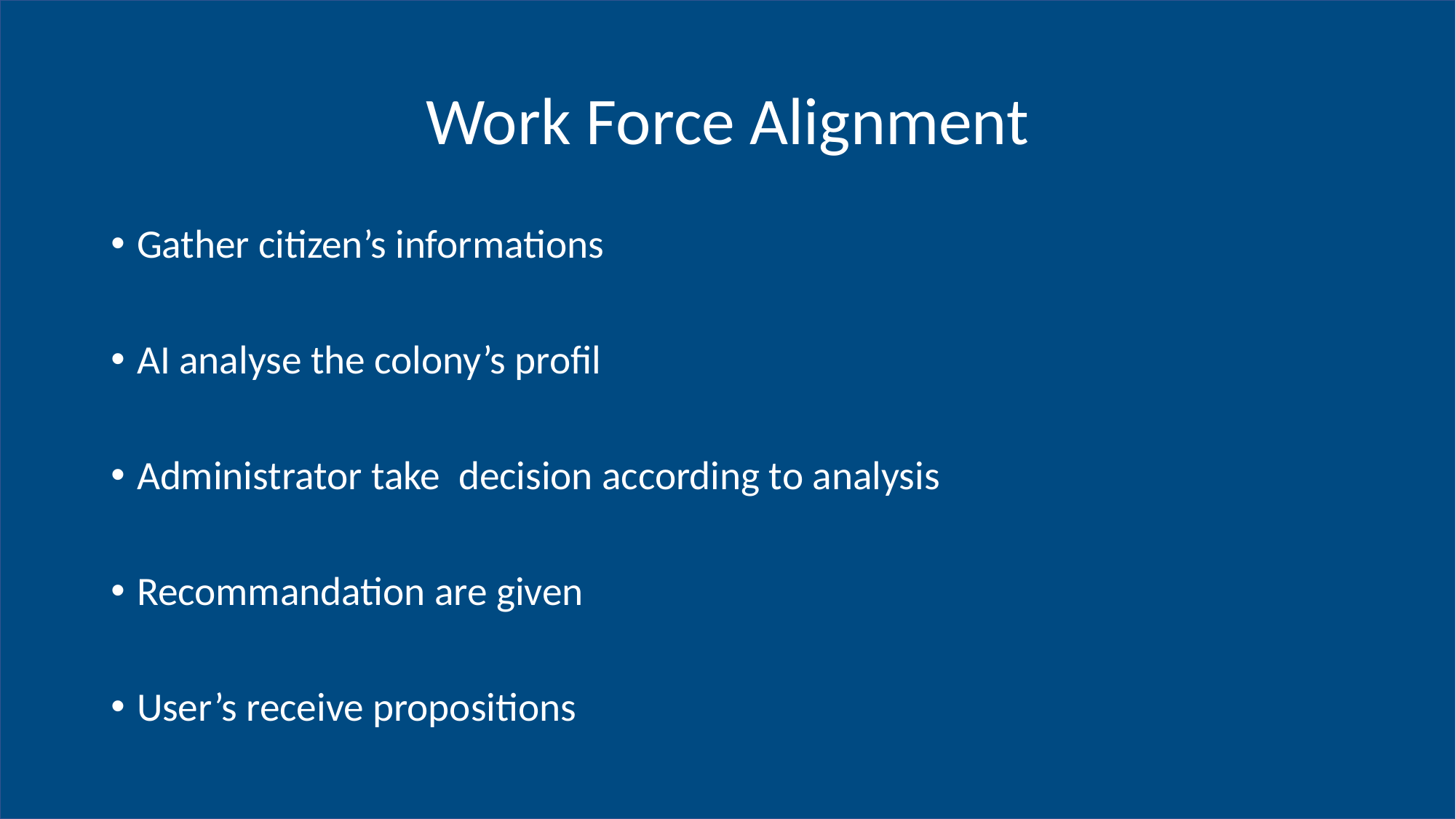

# Work Force Alignment
Gather citizen’s informations

AI analyse the colony’s profil

Administrator take  decision according to analysis

Recommandation are given

User’s receive propositions